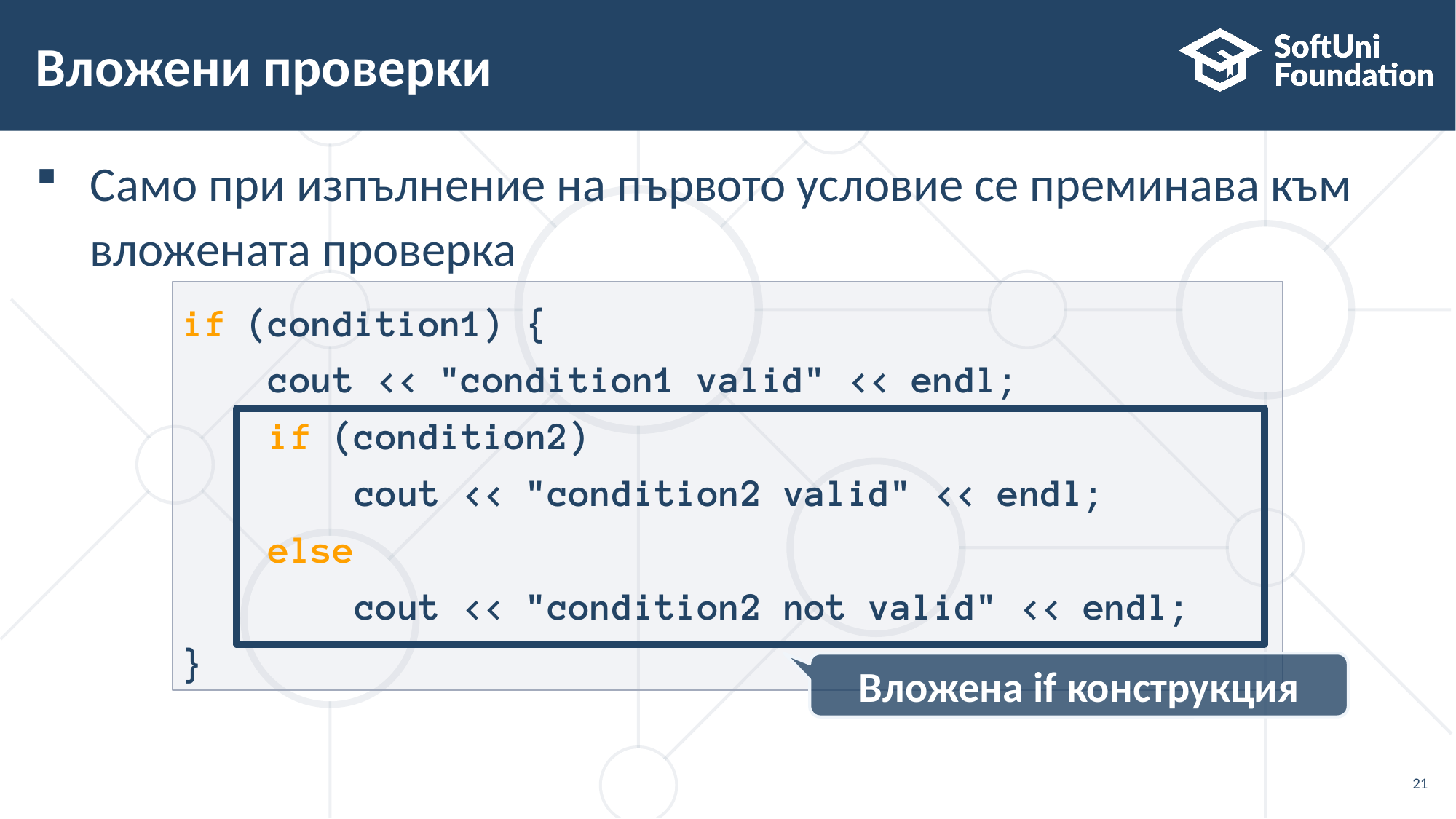

# Вложени проверки
Само при изпълнение на първото условие се преминава към      вложената проверка

if (condition1) {
    cout << "condition1 valid" << endl;
    if (condition2)
        cout << "condition2 valid" << endl;
    else
        cout << "condition2 not valid" << endl;
}

Вложена if конструкция
21